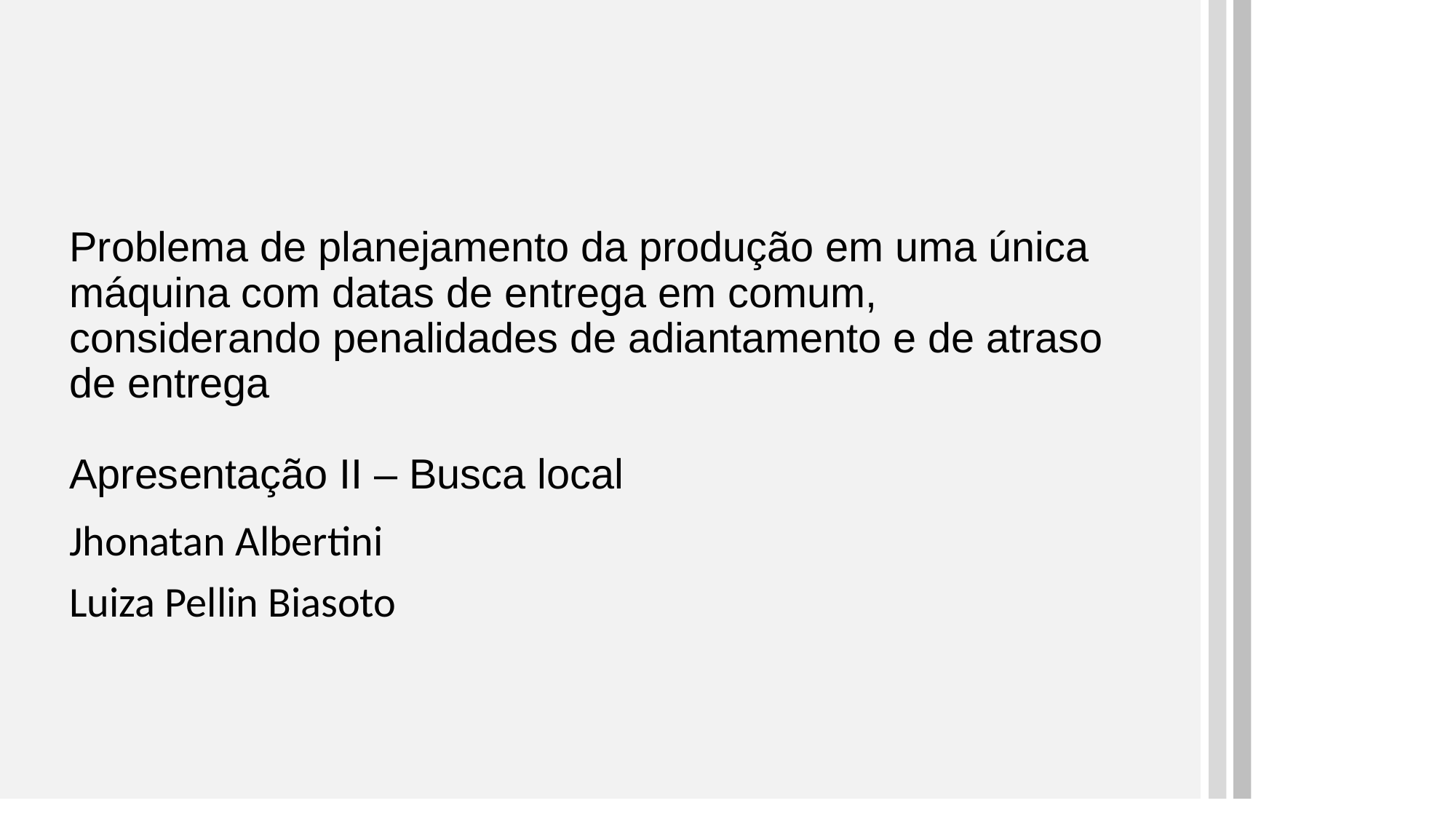

# Problema de planejamento da produção em uma única máquina com datas de entrega em comum, considerando penalidades de adiantamento e de atraso de entrega Apresentação II – Busca local
Jhonatan Albertini
Luiza Pellin Biasoto